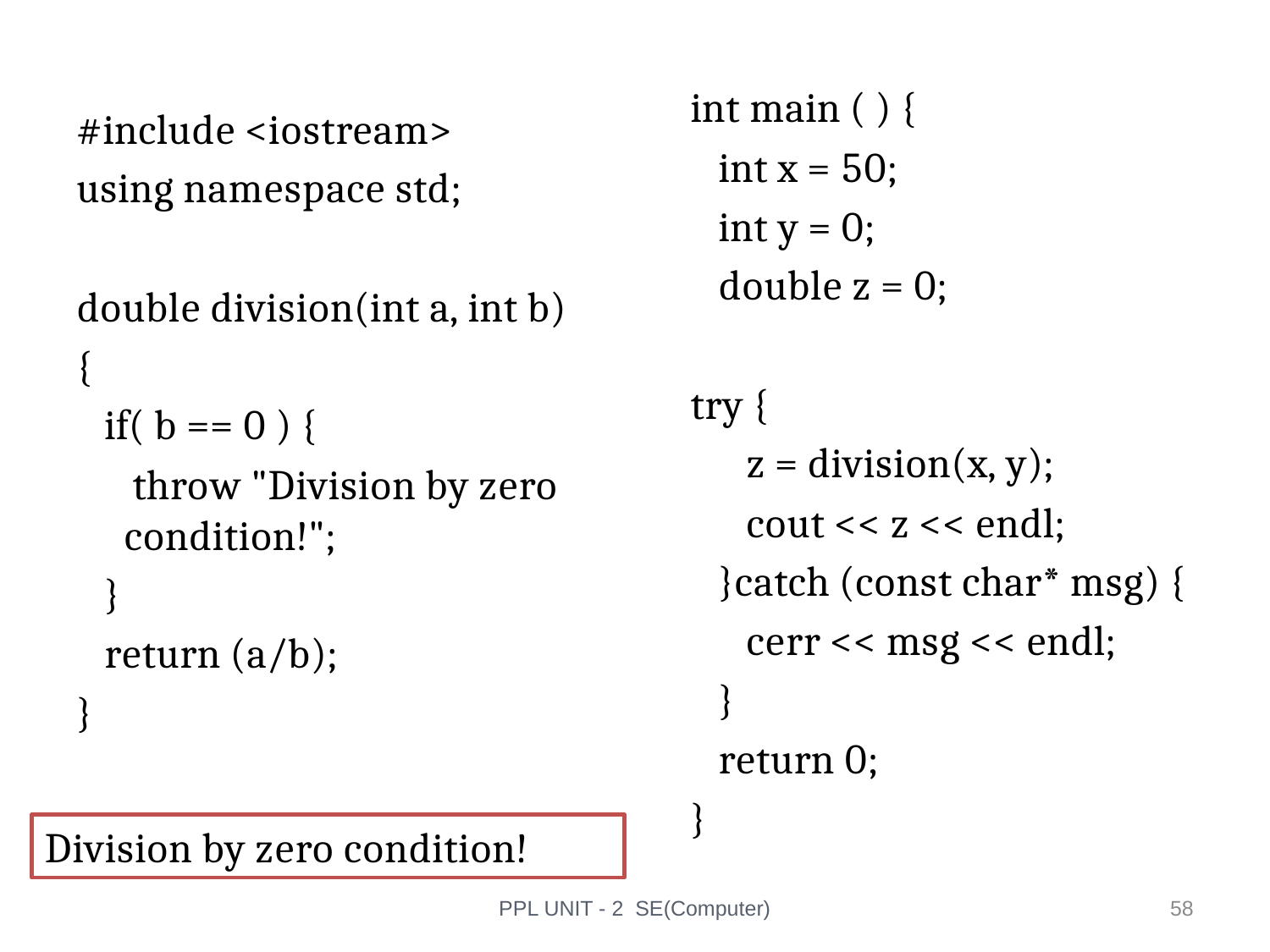

int main ( ) {
   int x = 50;
   int y = 0;
   double z = 0;

try {
      z = division(x, y);
      cout << z << endl;
   }catch (const char* msg) {
      cerr << msg << endl;
   }
   return 0;
}
#include <iostream>
using namespace std;

double division(int a, int b)
{
   if( b == 0 ) {
      throw "Division by zero condition!";
   }
   return (a/b);
}

Division by zero condition!
PPL UNIT - 2  SE(Computer)
58